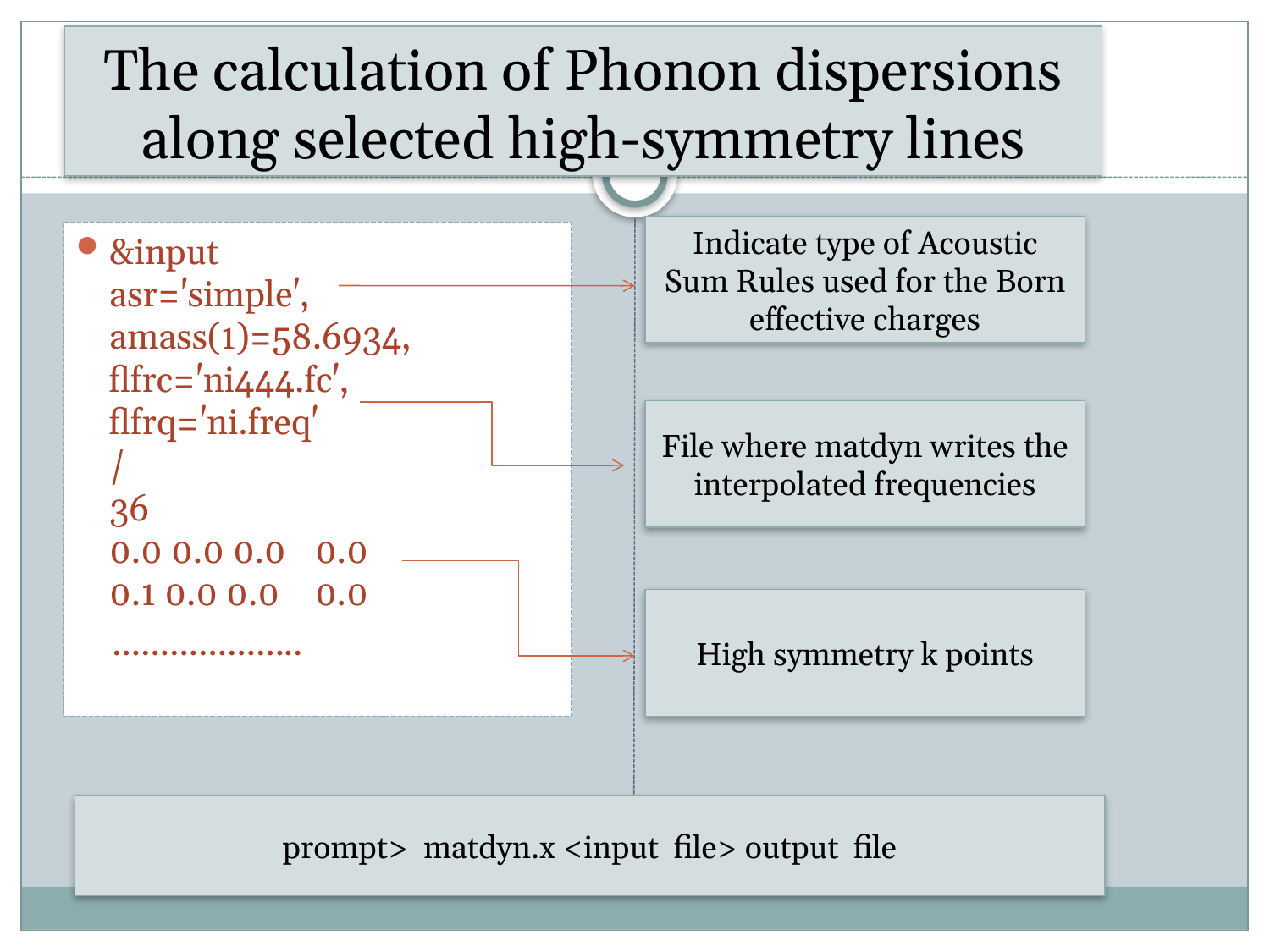

# The calculation of Phonon dispersions along selected high-symmetry lines
Indicate type of Acoustic Sum Rules used for the Born effective charges
&input
asr='simple',
amass(1)=58.6934,
flfrc='ni444.fc',
flfrq='ni.freq'
/
36
0.0 0.0 0.0	0.0
0.1 0.0 0.0	0.0
    ………………..
File where matdyn writes the interpolated frequencies
High symmetry k points
prompt>  matdyn.x <input  file> output  file